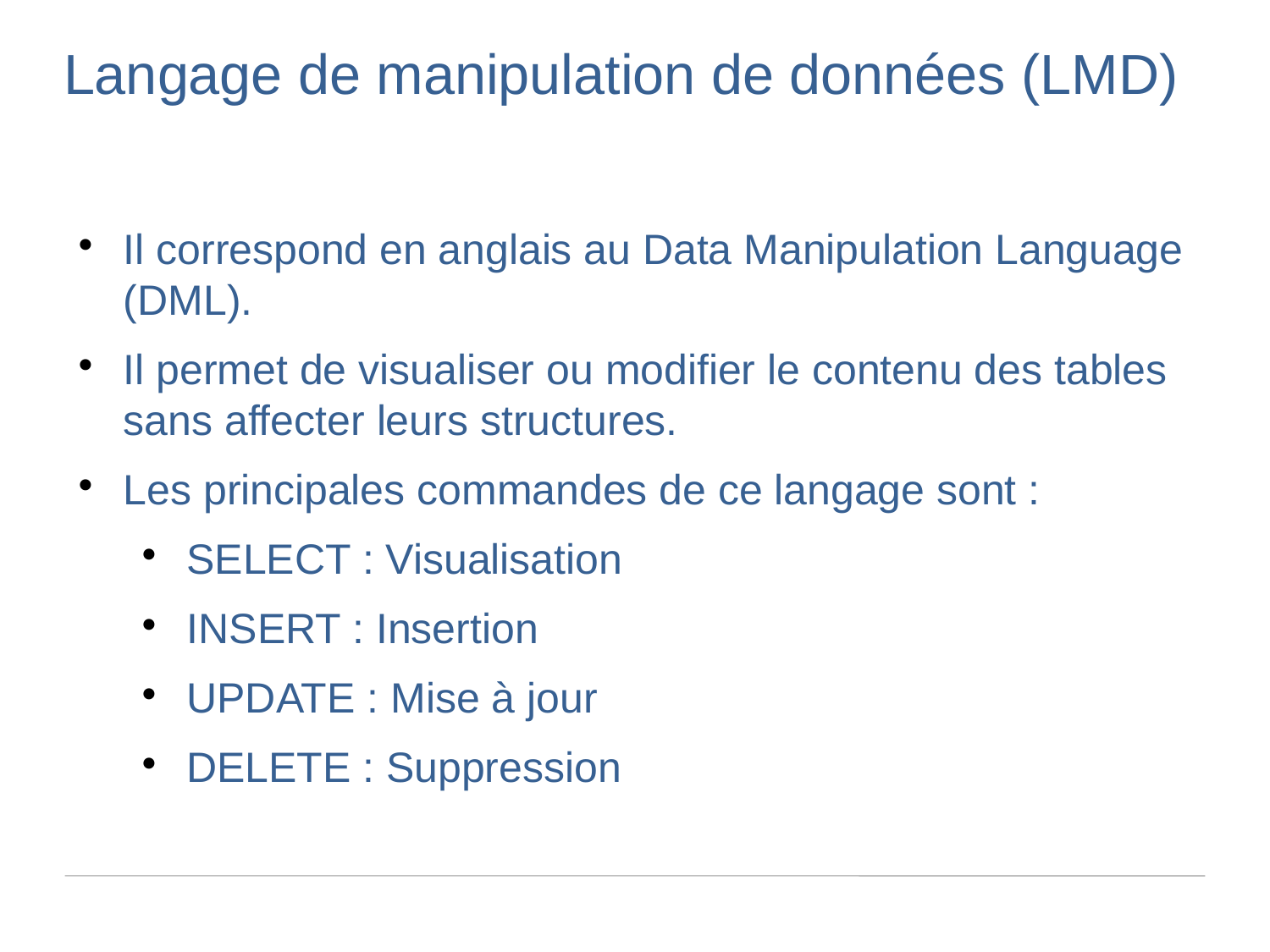

Langage de manipulation de données (LMD)
Il correspond en anglais au Data Manipulation Language (DML).
Il permet de visualiser ou modifier le contenu des tables sans affecter leurs structures.
Les principales commandes de ce langage sont :
SELECT : Visualisation
INSERT : Insertion
UPDATE : Mise à jour
DELETE : Suppression